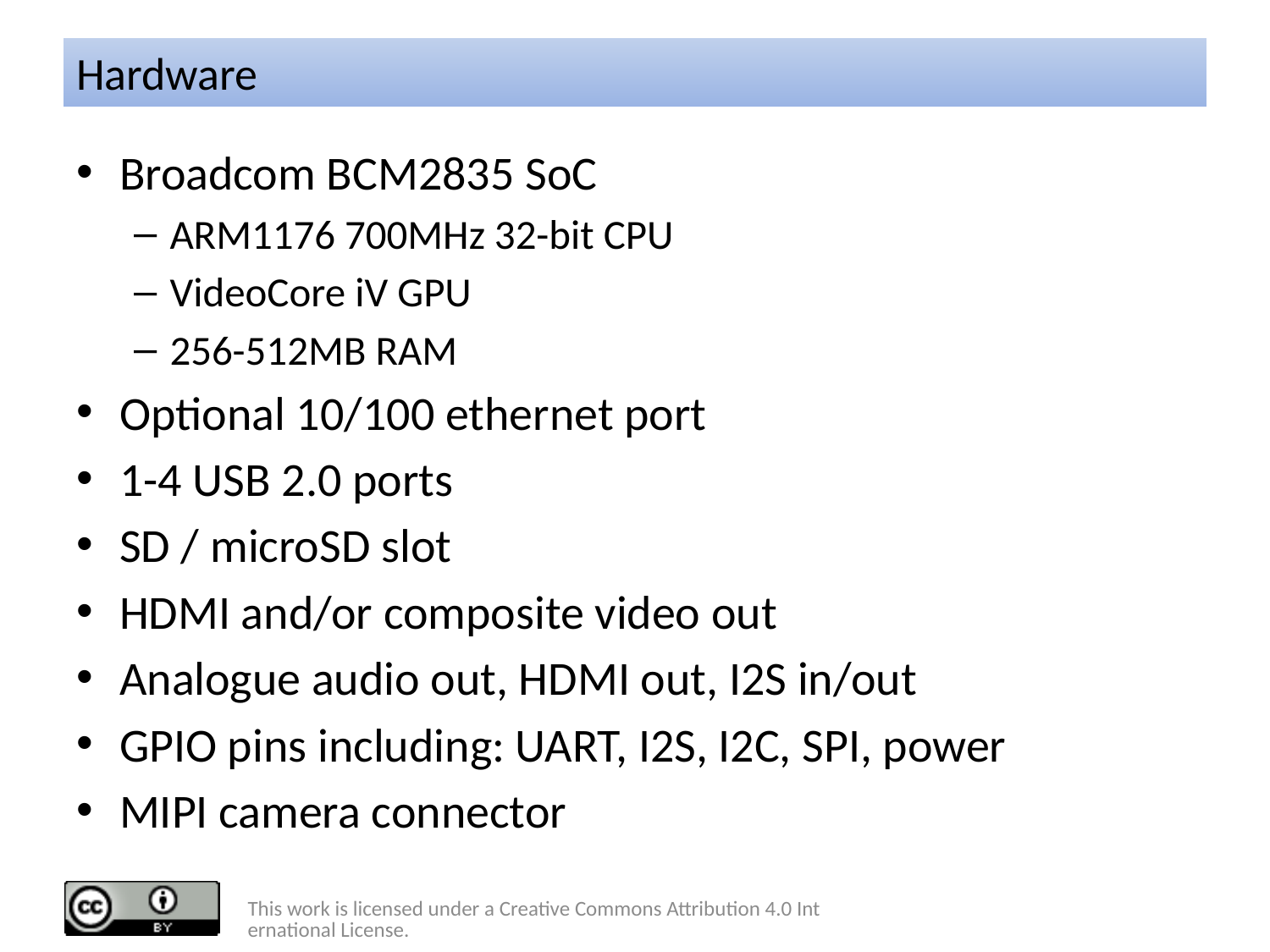

# Hardware
Broadcom BCM2835 SoC
ARM1176 700MHz 32-bit CPU
VideoCore iV GPU
256-512MB RAM
Optional 10/100 ethernet port
1-4 USB 2.0 ports
SD / microSD slot
HDMI and/or composite video out
Analogue audio out, HDMI out, I2S in/out
GPIO pins including: UART, I2S, I2C, SPI, power
MIPI camera connector
This work is licensed under a Creative Commons Attribution 4.0 International License.